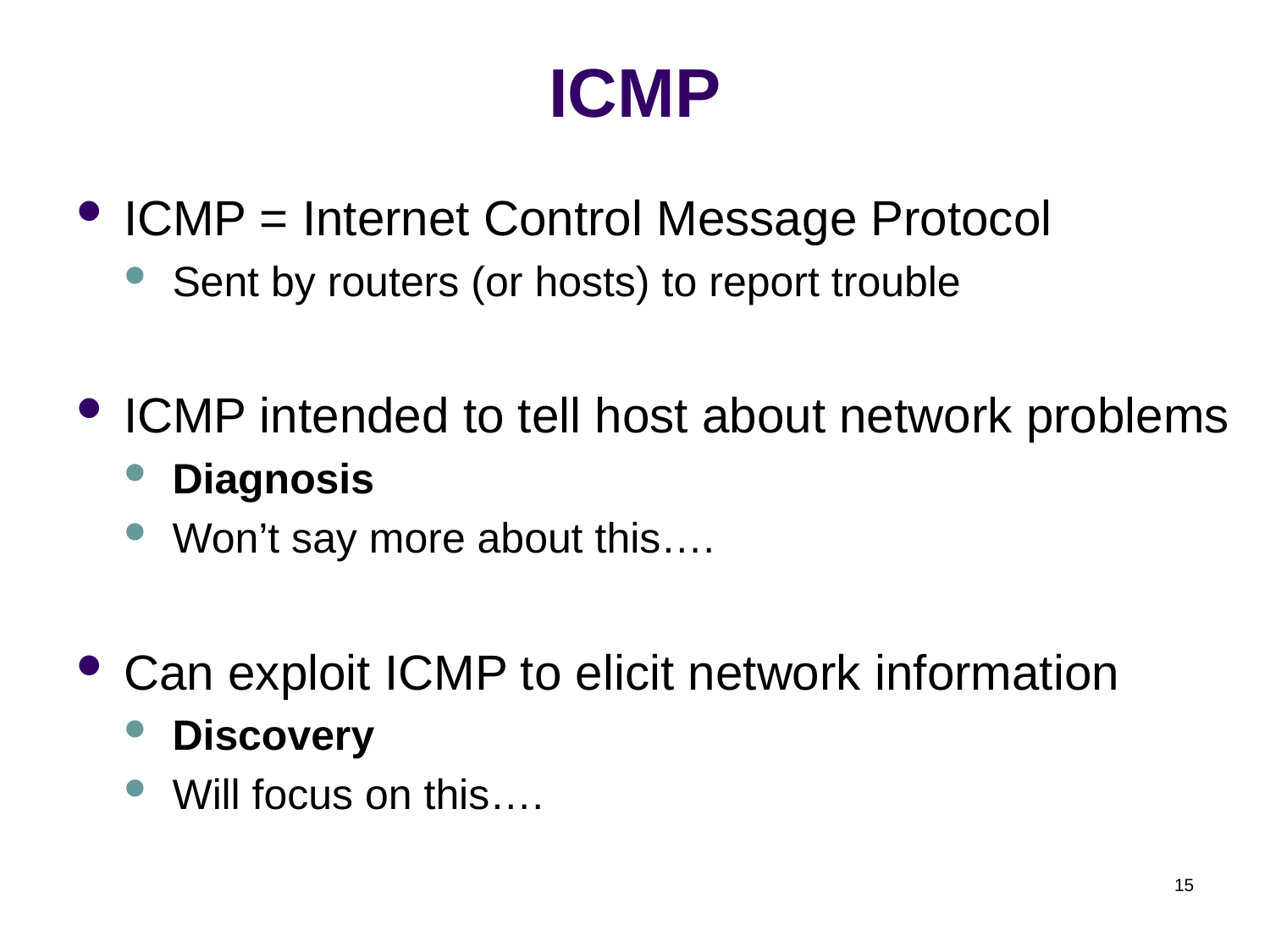

# ICMP
ICMP = Internet Control Message Protocol
Sent by routers (or hosts) to report trouble

ICMP intended to tell host about network problems
Diagnosis
Won’t say more about this….

Can exploit ICMP to elicit network information
Discovery
Will focus on this….
15